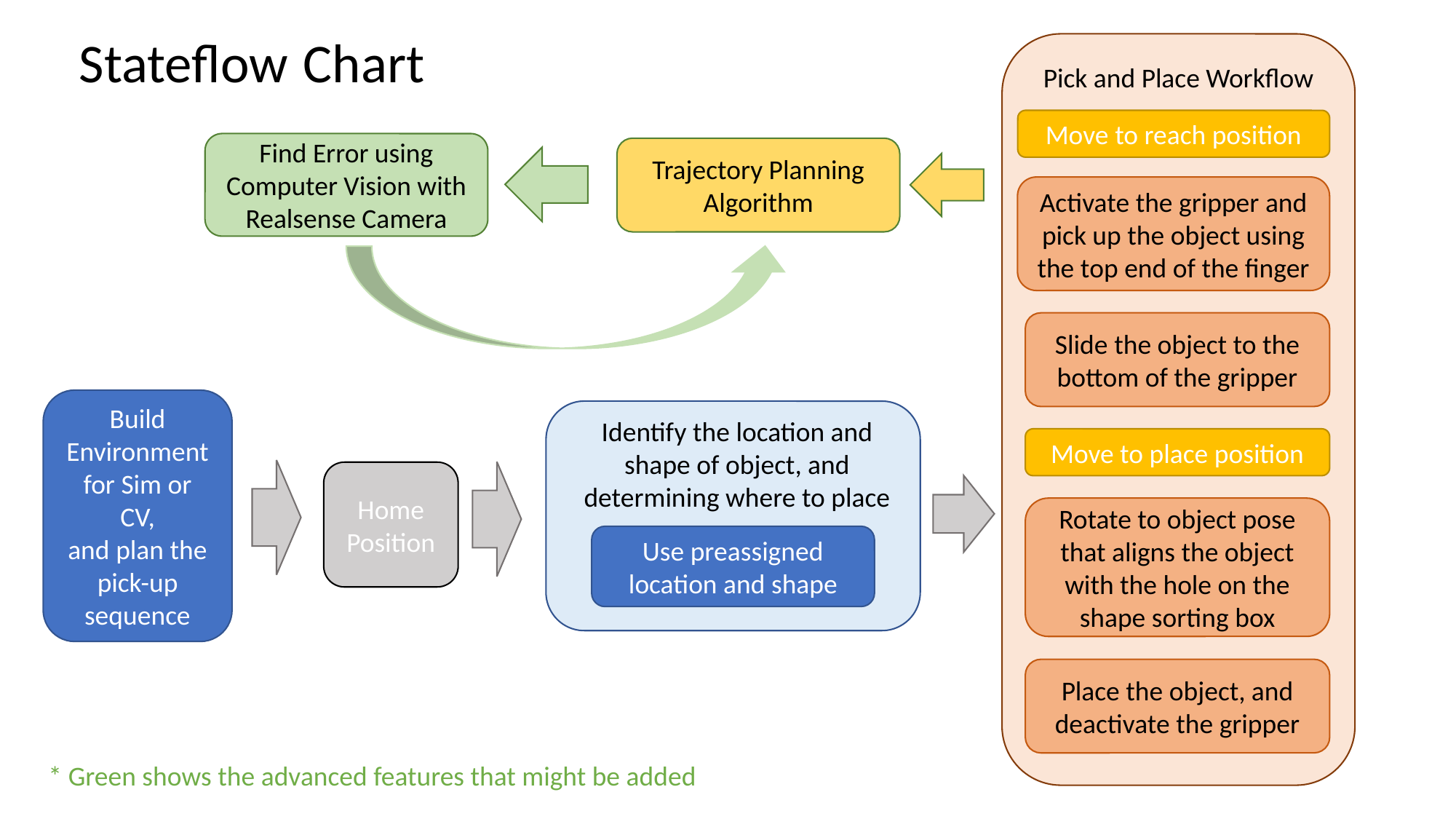

Stateflow Chart

Pick and Place Workflow
Move to reach position
Find Error using Computer Vision with Realsense Camera
Trajectory Planning Algorithm

Activate the gripper and pick up the object using the top end of the finger

Slide the object to the bottom of the gripper
Build Environment for Sim or CV,
and plan the pick-up sequence

Identify the location and shape of object, and determining where to place
Move to place position

Home Position

Rotate to object pose that aligns the object with the hole on the shape sorting box
Use preassigned location and shape
Place the object, and deactivate the gripper
* Green shows the advanced features that might be added